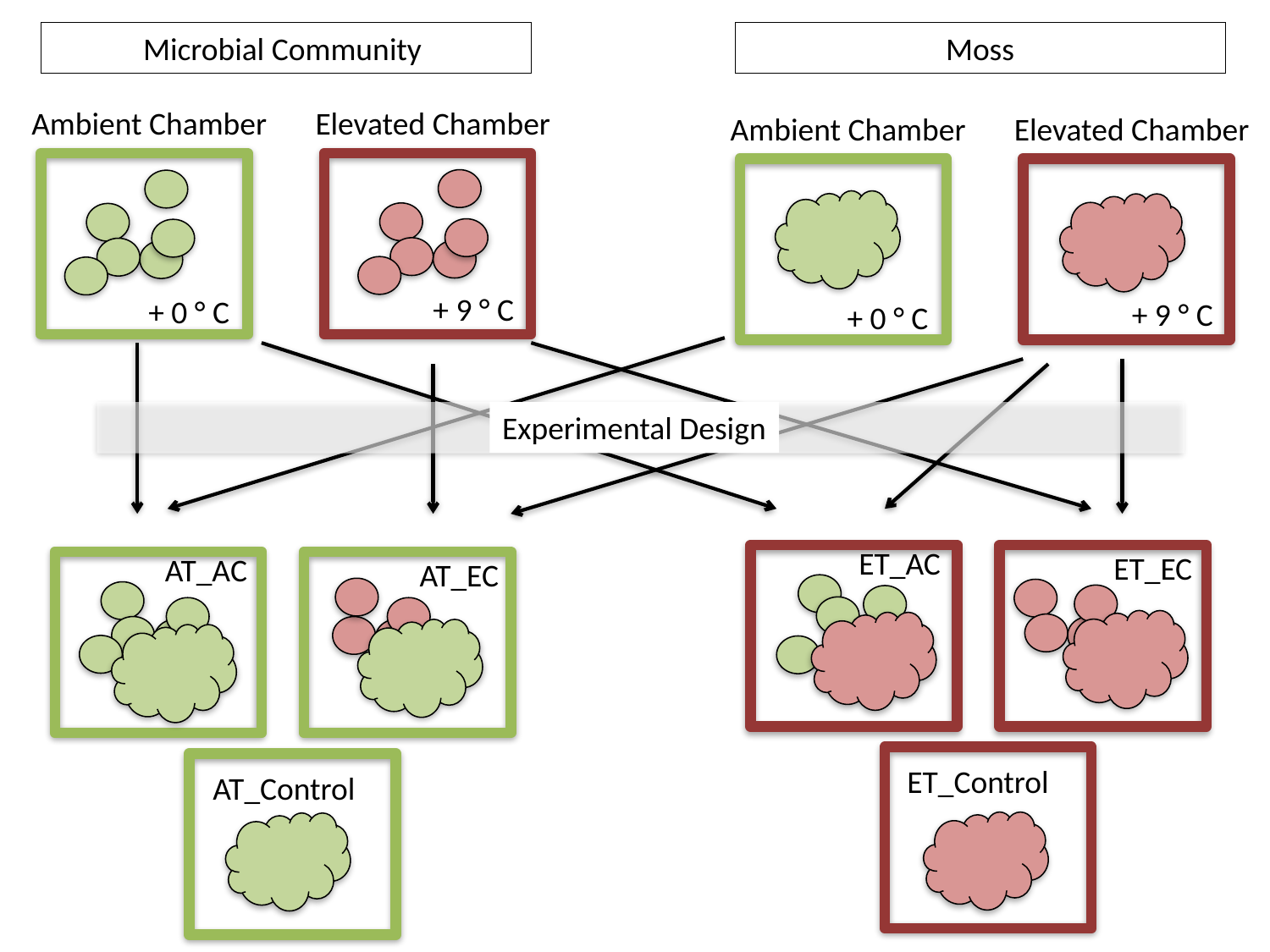

Microbial Community
Moss
Ambient Chamber
Elevated Chamber
Ambient Chamber
Elevated Chamber

+ 9 ° C
+ 0 ° C
+ 9 ° C
+ 0 ° C

Experimental Design
ET_AC
ET_EC
AT_AC

AT_EC

ET_Control
AT_Control